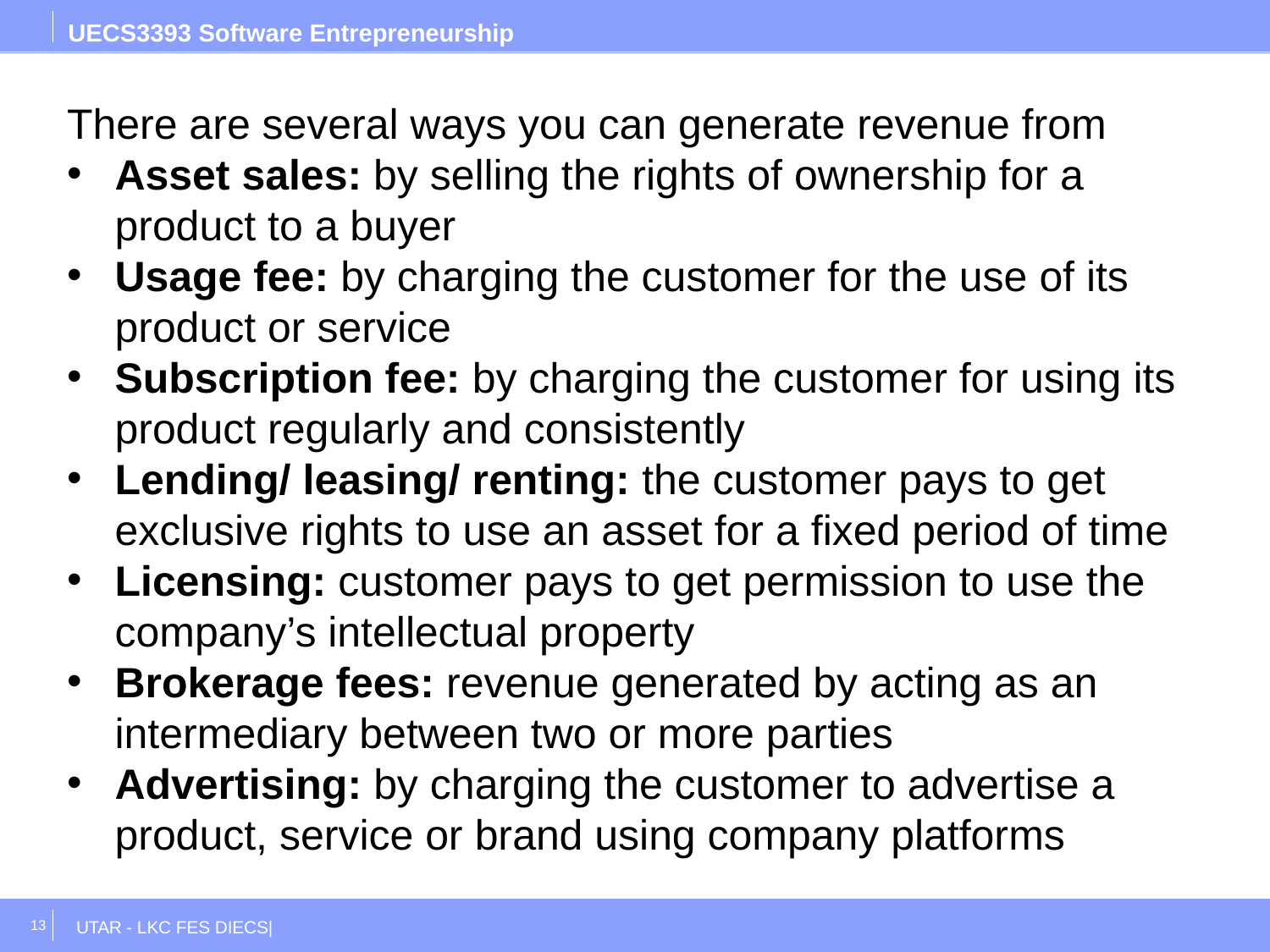

UECS3393 Software Entrepreneurship
There are several ways you can generate revenue from
Asset sales: by selling the rights of ownership for a product to a buyer
Usage fee: by charging the customer for the use of its product or service
Subscription fee: by charging the customer for using its product regularly and consistently
Lending/ leasing/ renting: the customer pays to get exclusive rights to use an asset for a fixed period of time
Licensing: customer pays to get permission to use the company’s intellectual property
Brokerage fees: revenue generated by acting as an intermediary between two or more parties
Advertising: by charging the customer to advertise a product, service or brand using company platforms

13
UTAR - LKC FES DIECS|